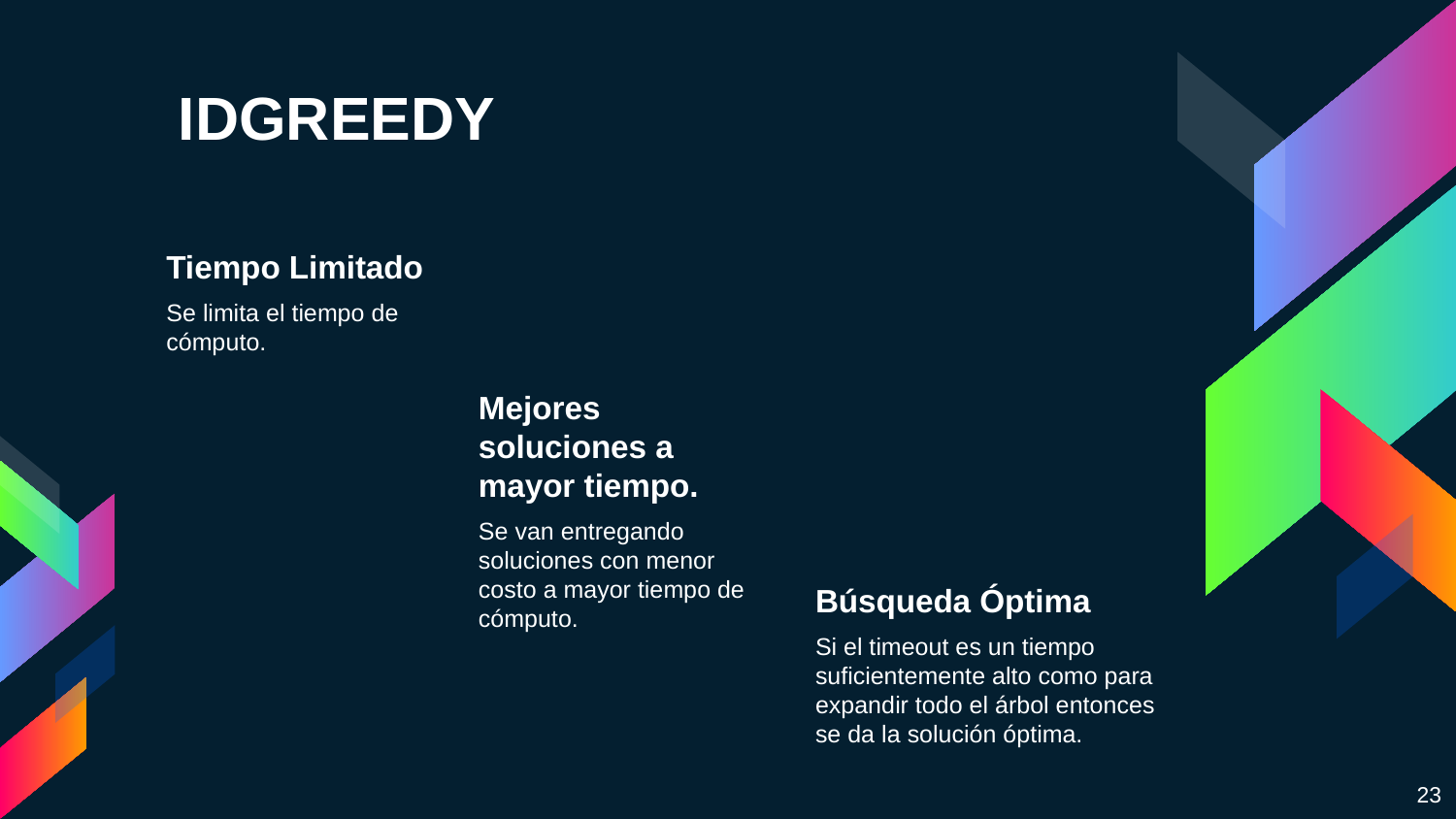

# IDGREEDY
Tiempo Limitado
Se limita el tiempo de cómputo.
Mejores soluciones a mayor tiempo.
Se van entregando soluciones con menor costo a mayor tiempo de cómputo.
Búsqueda Óptima
Si el timeout es un tiempo suficientemente alto como para expandir todo el árbol entonces se da la solución óptima.

23